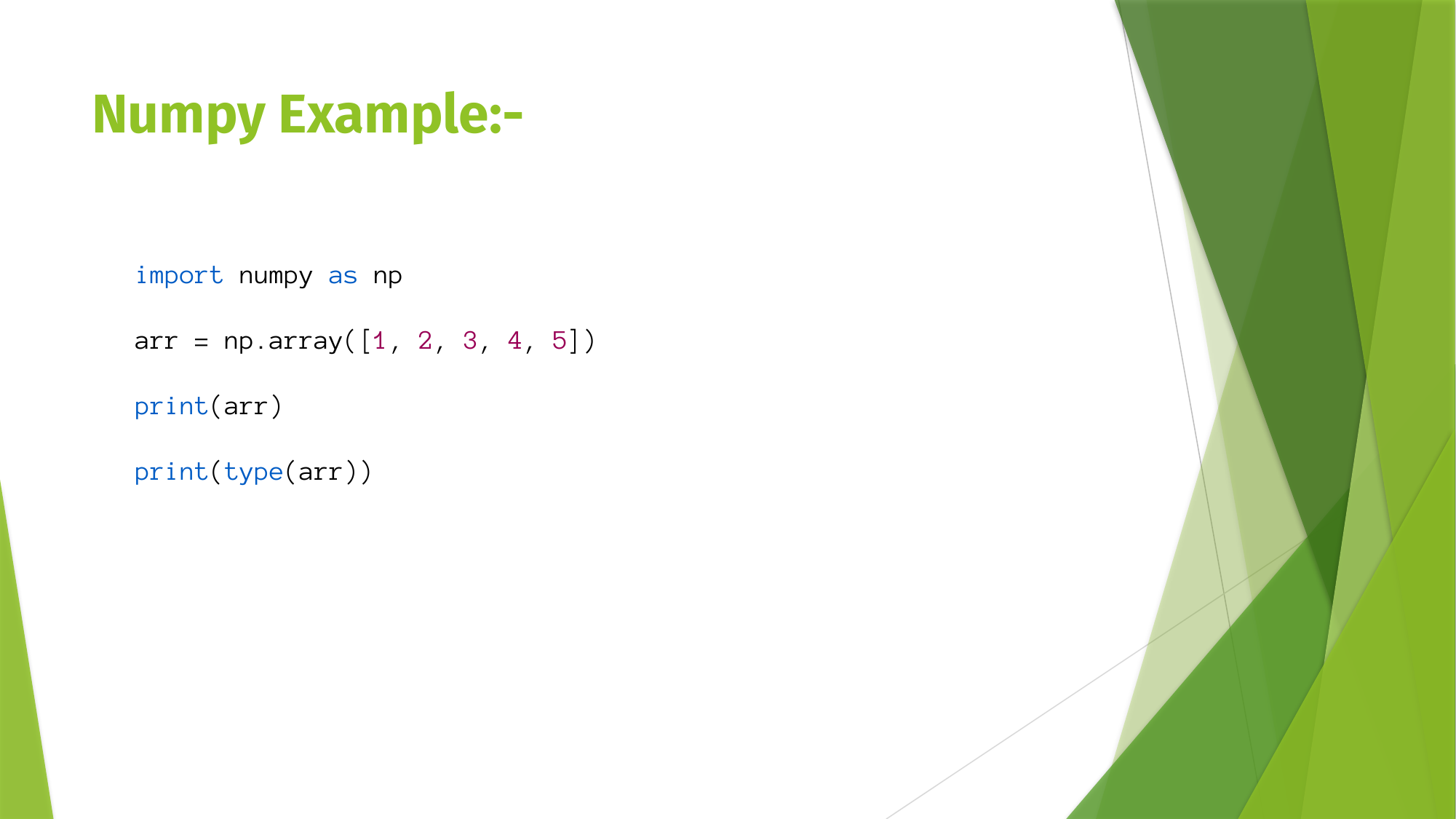

# Numpy Example:-
import numpy as np
arr = np.array([1, 2, 3, 4, 5])
print(arr)
print(type(arr))

[1 2 3 4 5]